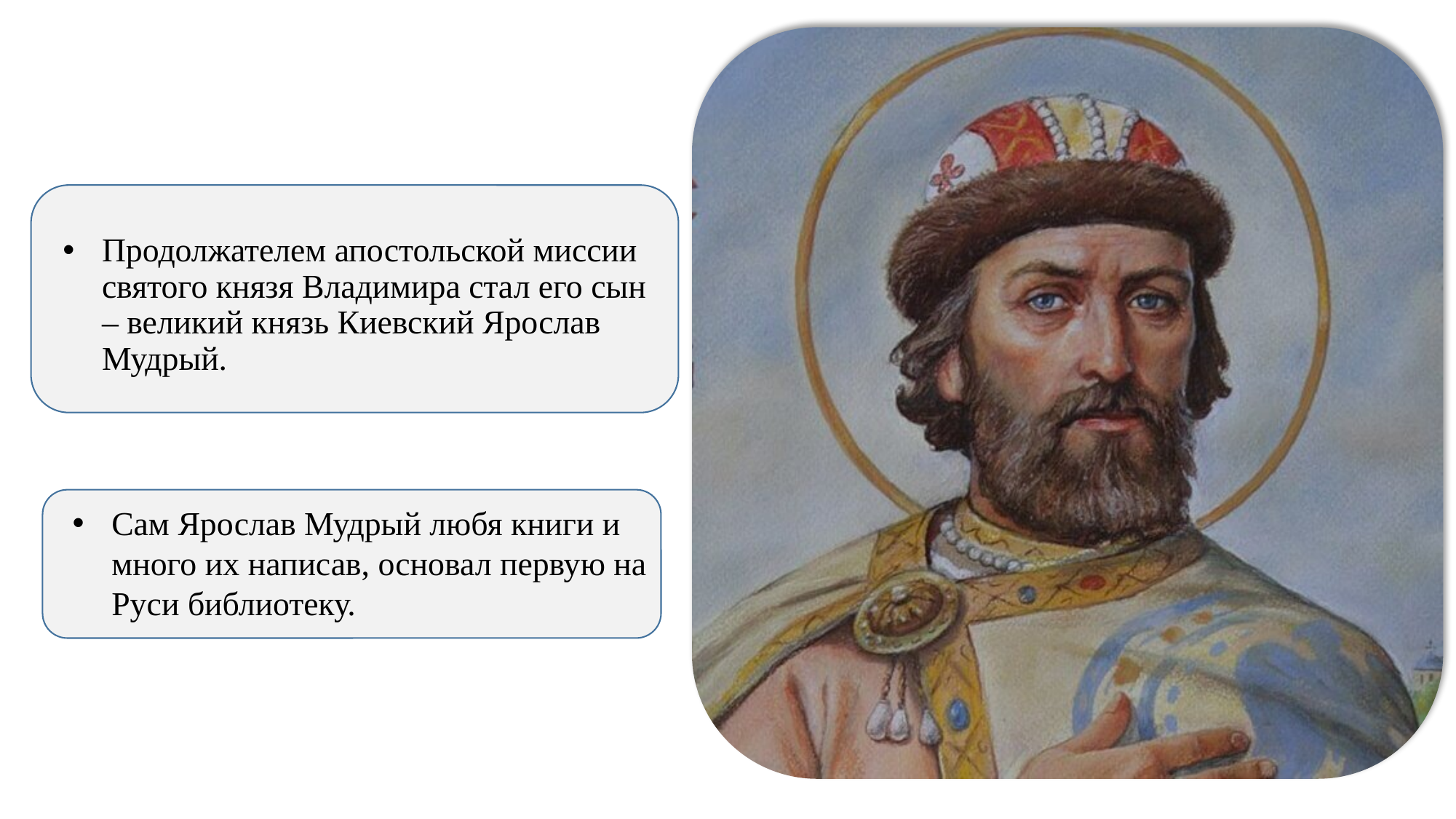

# Продолжателем апостольской миссии святого князя Владимира стал его сын – великий князь Киевский Ярослав Мудрый.

Сам Ярослав Мудрый любя книги и много их написав, основал первую на Руси библиотеку.